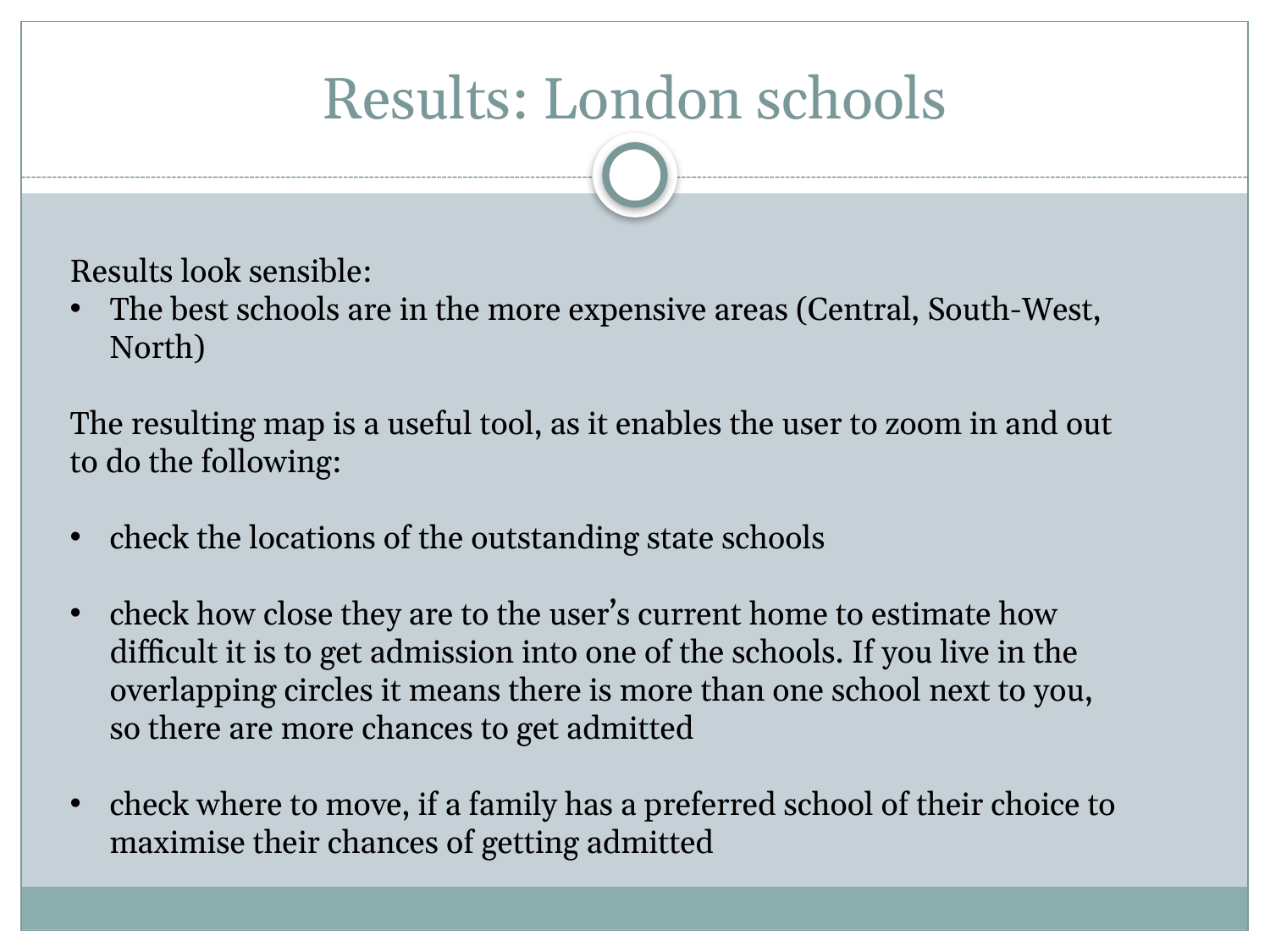

# Results: London schools
Results look sensible:
The best schools are in the more expensive areas (Central, South-West, North)

The resulting map is a useful tool, as it enables the user to zoom in and out to do the following:

check the locations of the outstanding state schools

check how close they are to the user’s current home to estimate how difficult it is to get admission into one of the schools. If you live in the overlapping circles it means there is more than one school next to you, so there are more chances to get admitted

check where to move, if a family has a preferred school of their choice to maximise their chances of getting admitted